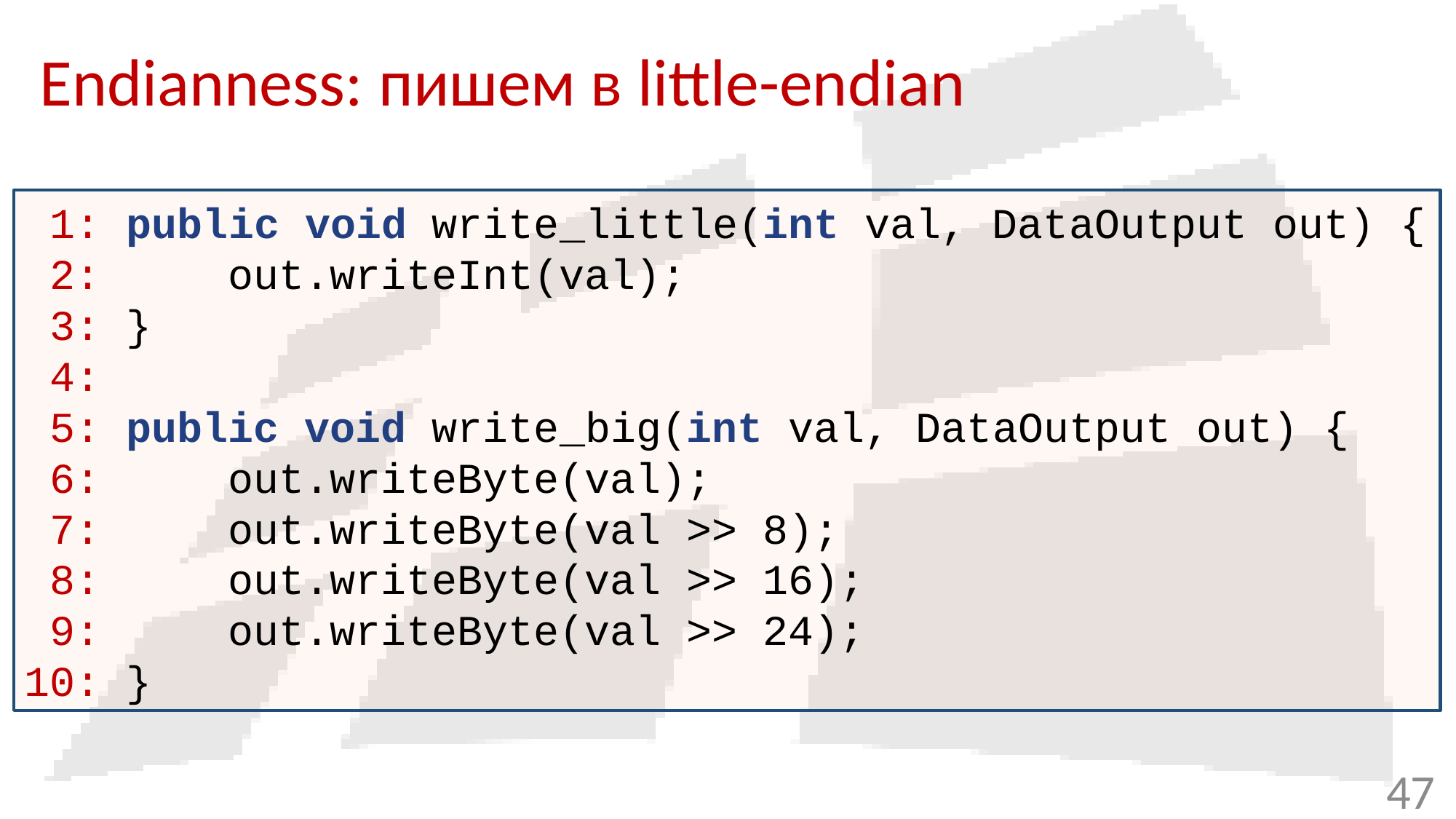

# Endianness: пишем в little-endian
 1: public void write_little(int val, DataOutput out) {
 2:     out.writeInt(val);
 3: }
 4:
 5: public void write_big(int val, DataOutput out) {
 6:     out.writeByte(val);
 7:     out.writeByte(val >> 8);
 8:     out.writeByte(val >> 16);
 9:     out.writeByte(val >> 24);
10: }
47